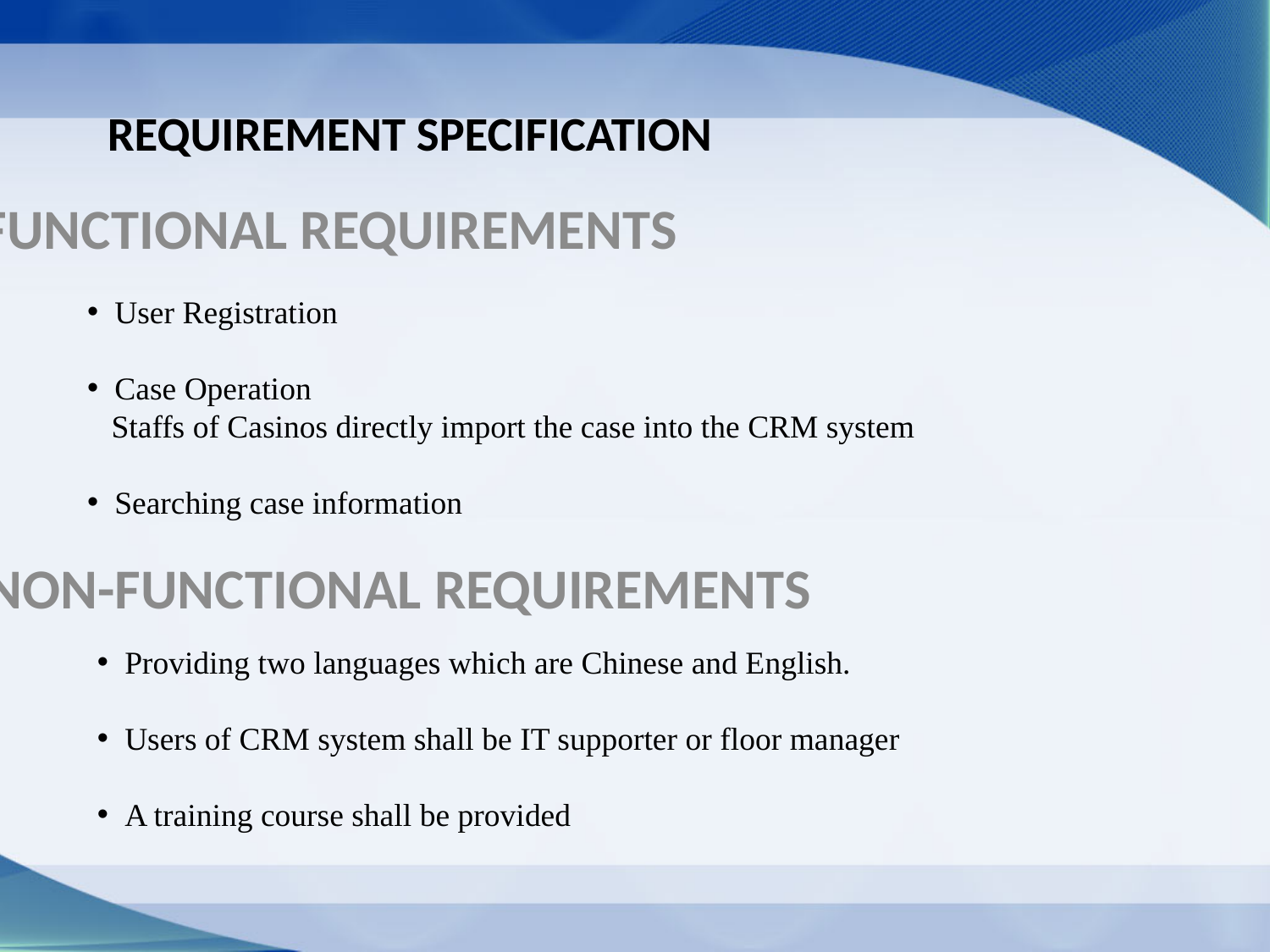

# Requirement Specification
Functional requirements

  User Registration

  Case Operation
   Staffs of Casinos directly import the case into the CRM system

  Searching case information
NON-Functional requirements
  Providing two languages which are Chinese and English.

  Users of CRM system shall be IT supporter or floor manager

  A training course shall be provided